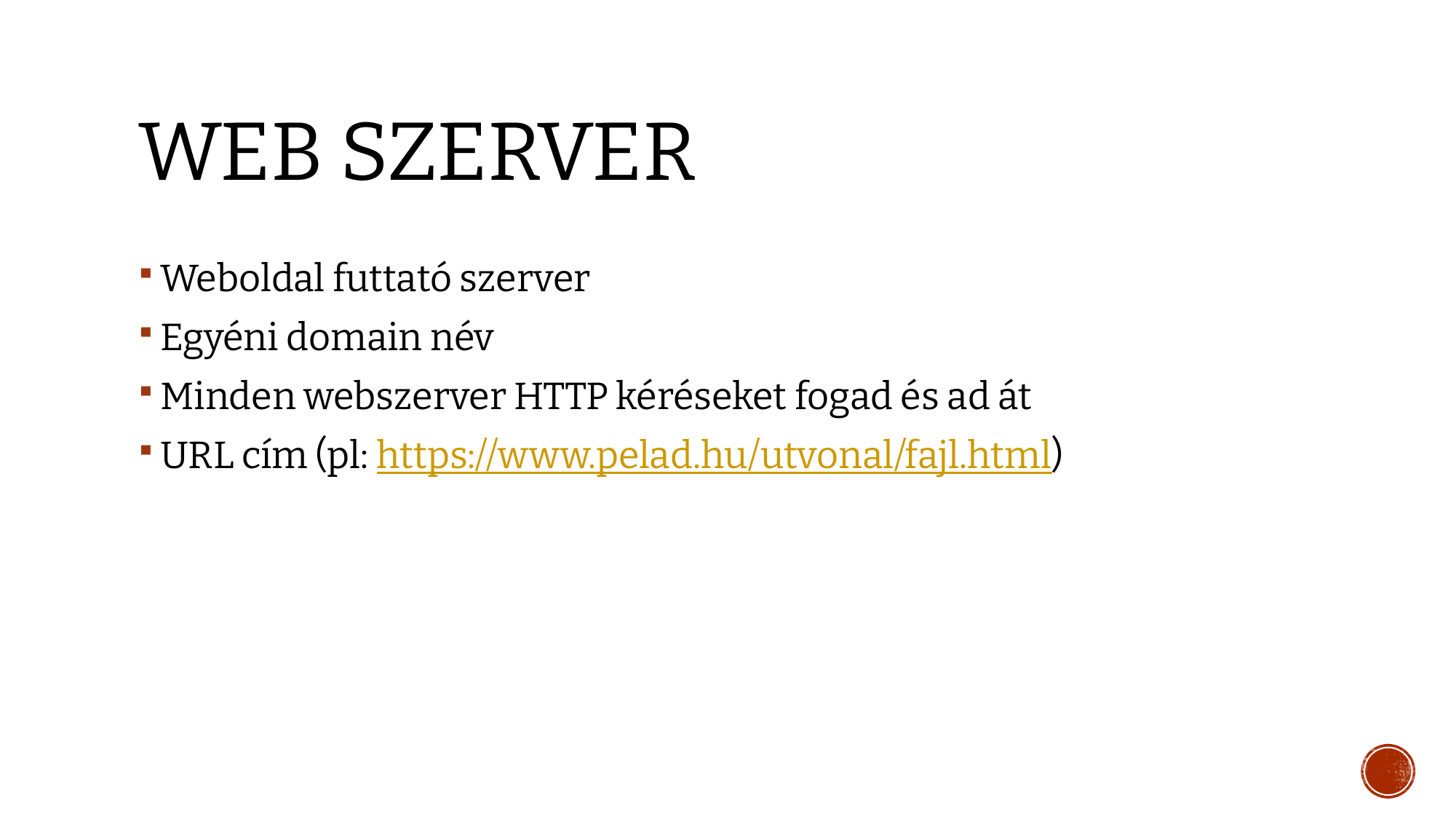

# WEB szerver
Weboldal futtató szerver
Egyéni domain név
Minden webszerver HTTP kéréseket fogad és ad át
URL cím (pl: https://www.pelad.hu/utvonal/fajl.html)